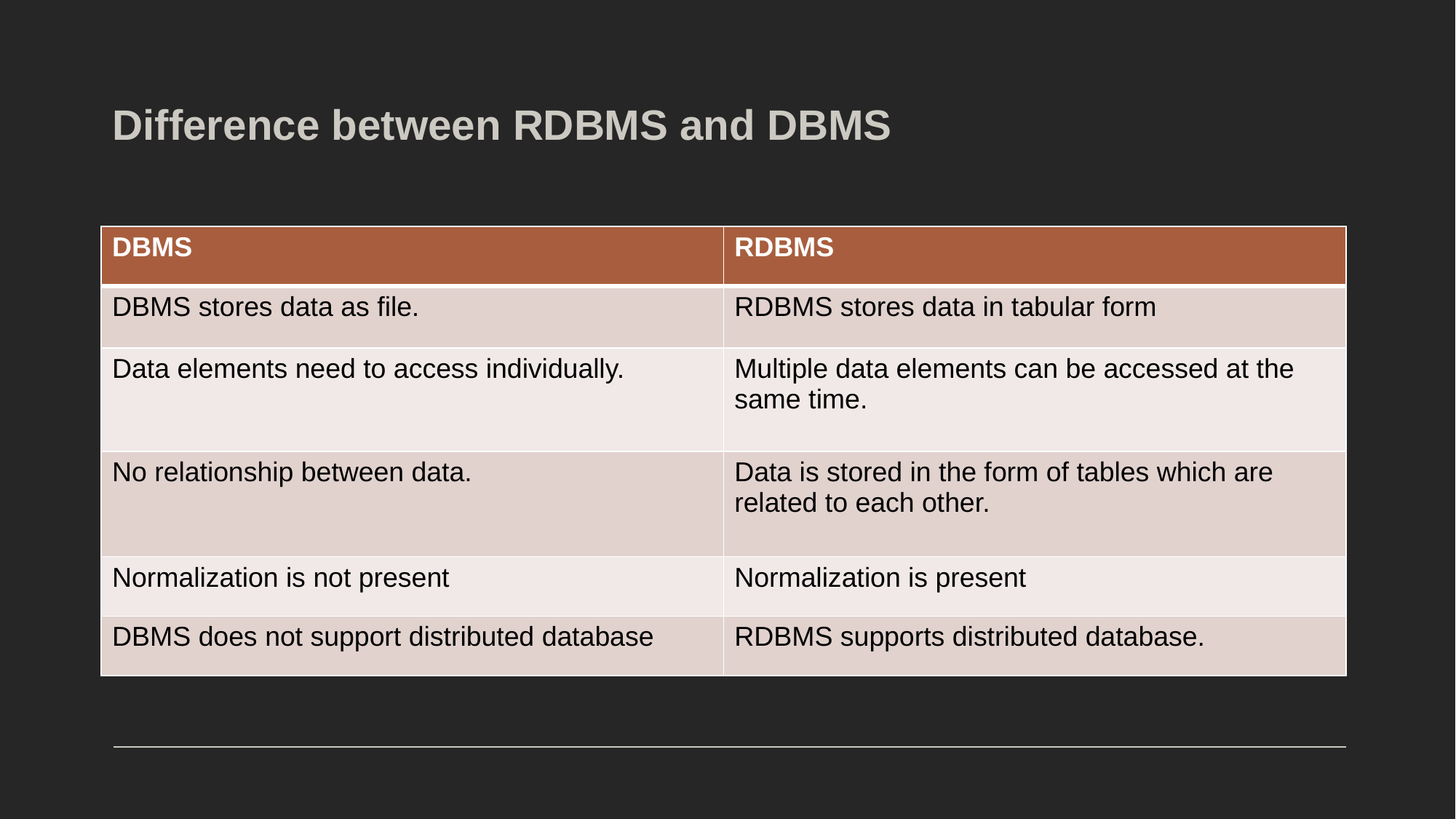

# Difference between RDBMS and DBMS

| DBMS | RDBMS |
| --- | --- |
| DBMS stores data as file. | RDBMS stores data in tabular form |
| Data elements need to access individually. | Multiple data elements can be accessed at the same time. |
| No relationship between data. | Data is stored in the form of tables which are related to each other. |
| Normalization is not present | Normalization is present |
| DBMS does not support distributed database | RDBMS supports distributed database. |